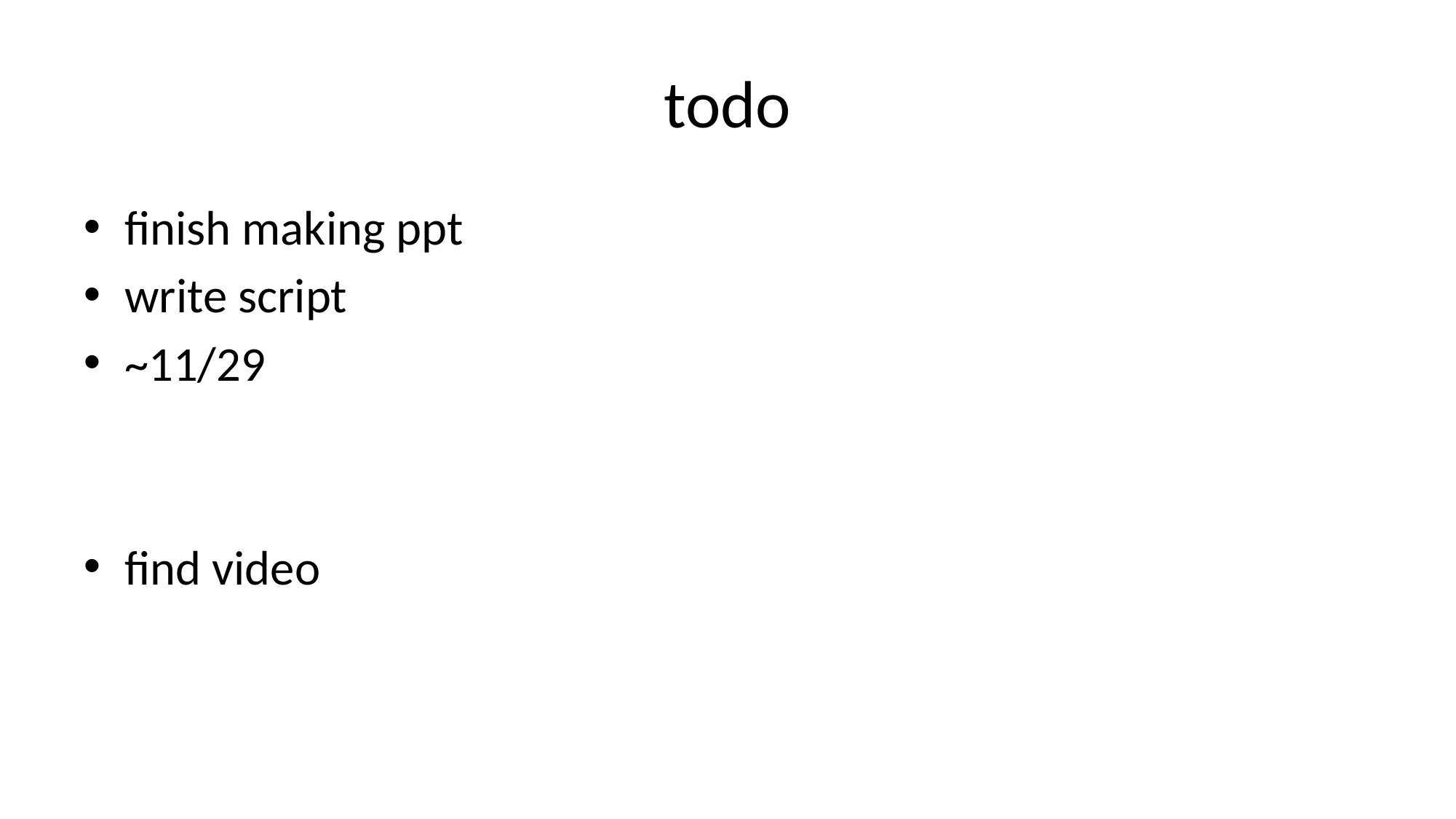

# todo
finish making ppt
write script
~11/29

find video